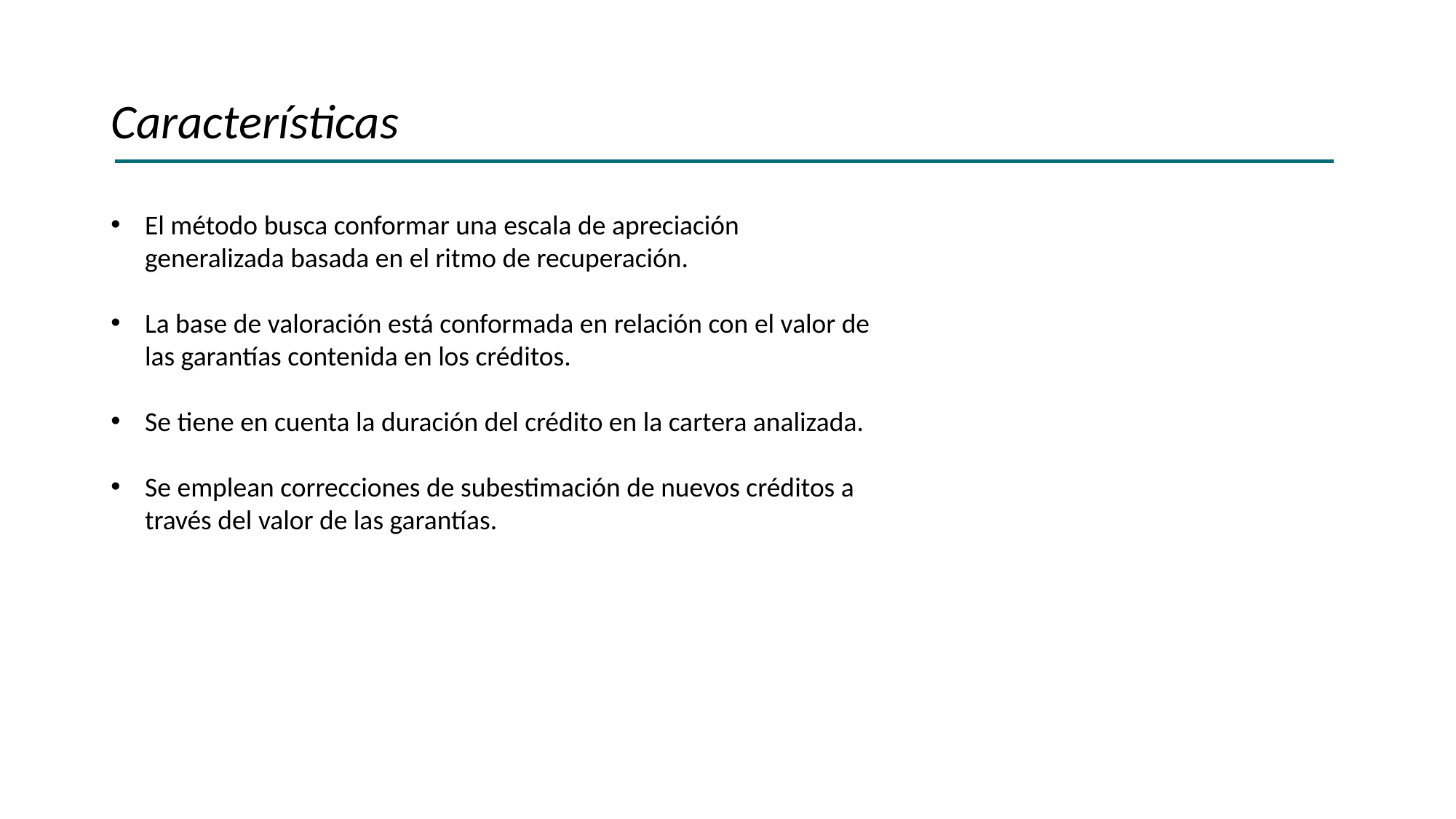

# Características
El método busca conformar una escala de apreciación generalizada basada en el ritmo de recuperación.

La base de valoración está conformada en relación con el valor de las garantías contenida en los créditos.

Se tiene en cuenta la duración del crédito en la cartera analizada.

Se emplean correcciones de subestimación de nuevos créditos a través del valor de las garantías.